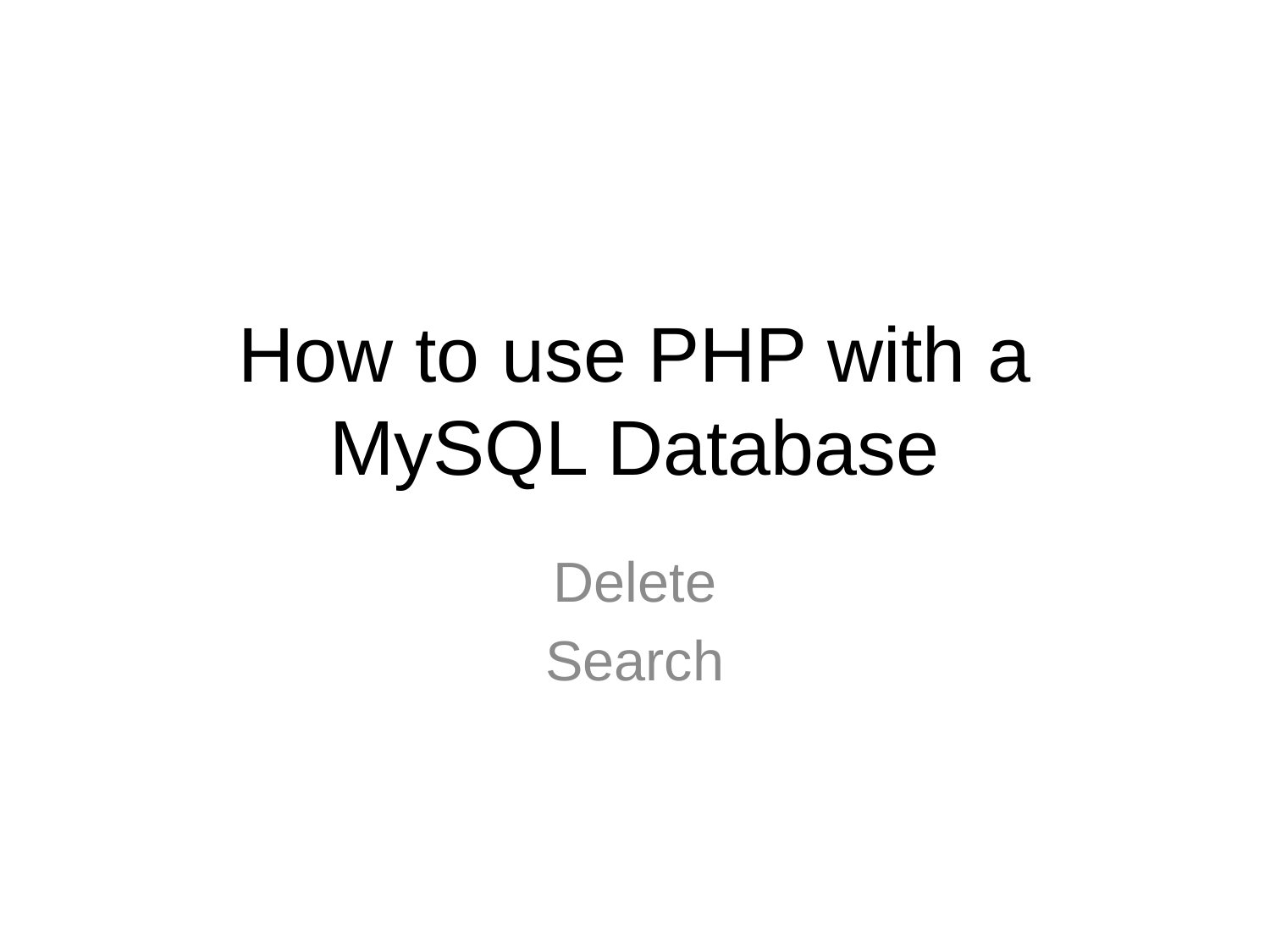

# How to use PHP with a MySQL Database
Delete
Search